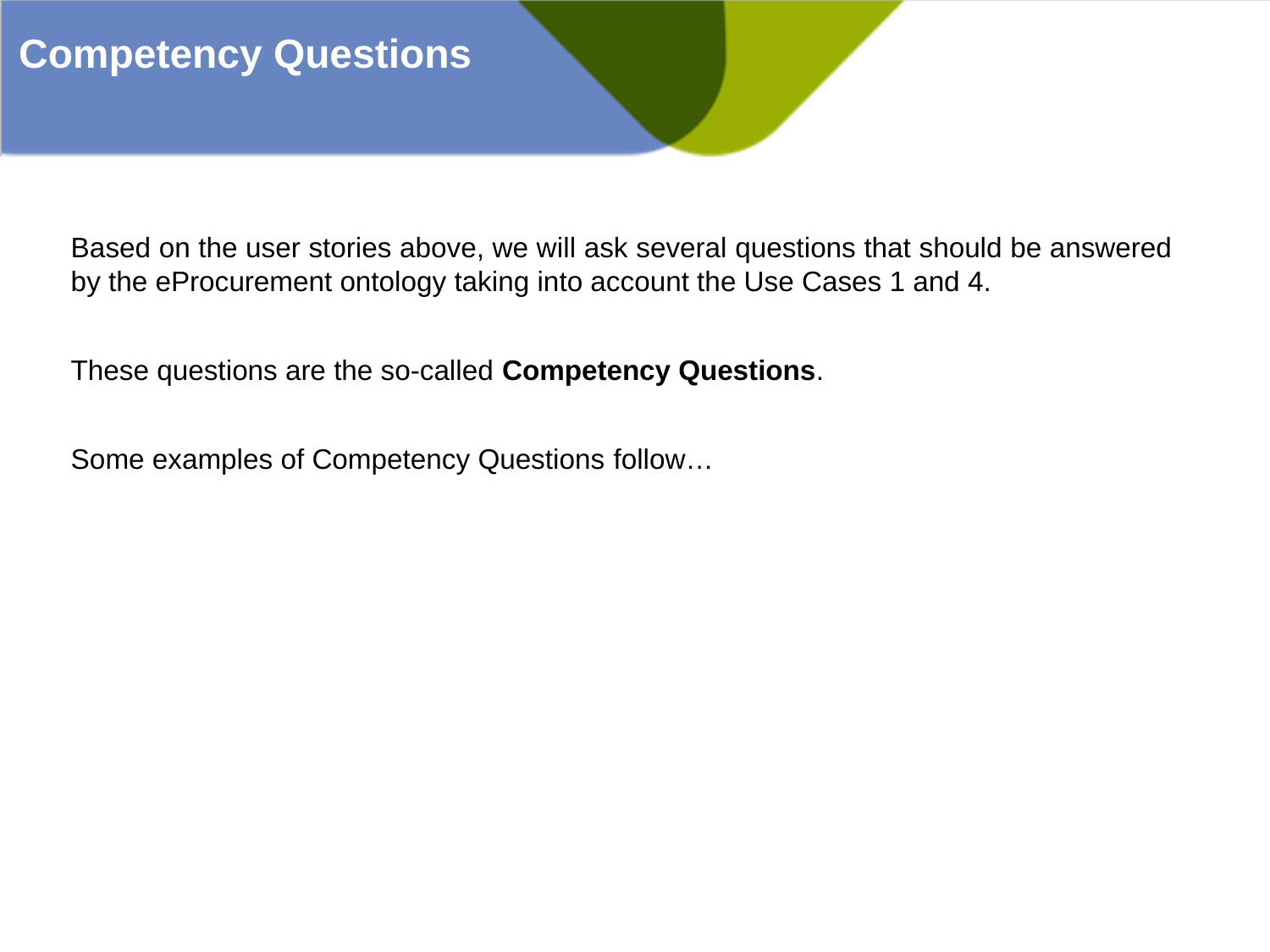

Competency Questions
Based on the user stories above, we will ask several questions that should be answered by the eProcurement ontology taking into account the Use Cases 1 and 4.

These questions are the so-called Competency Questions.

Some examples of Competency Questions follow…